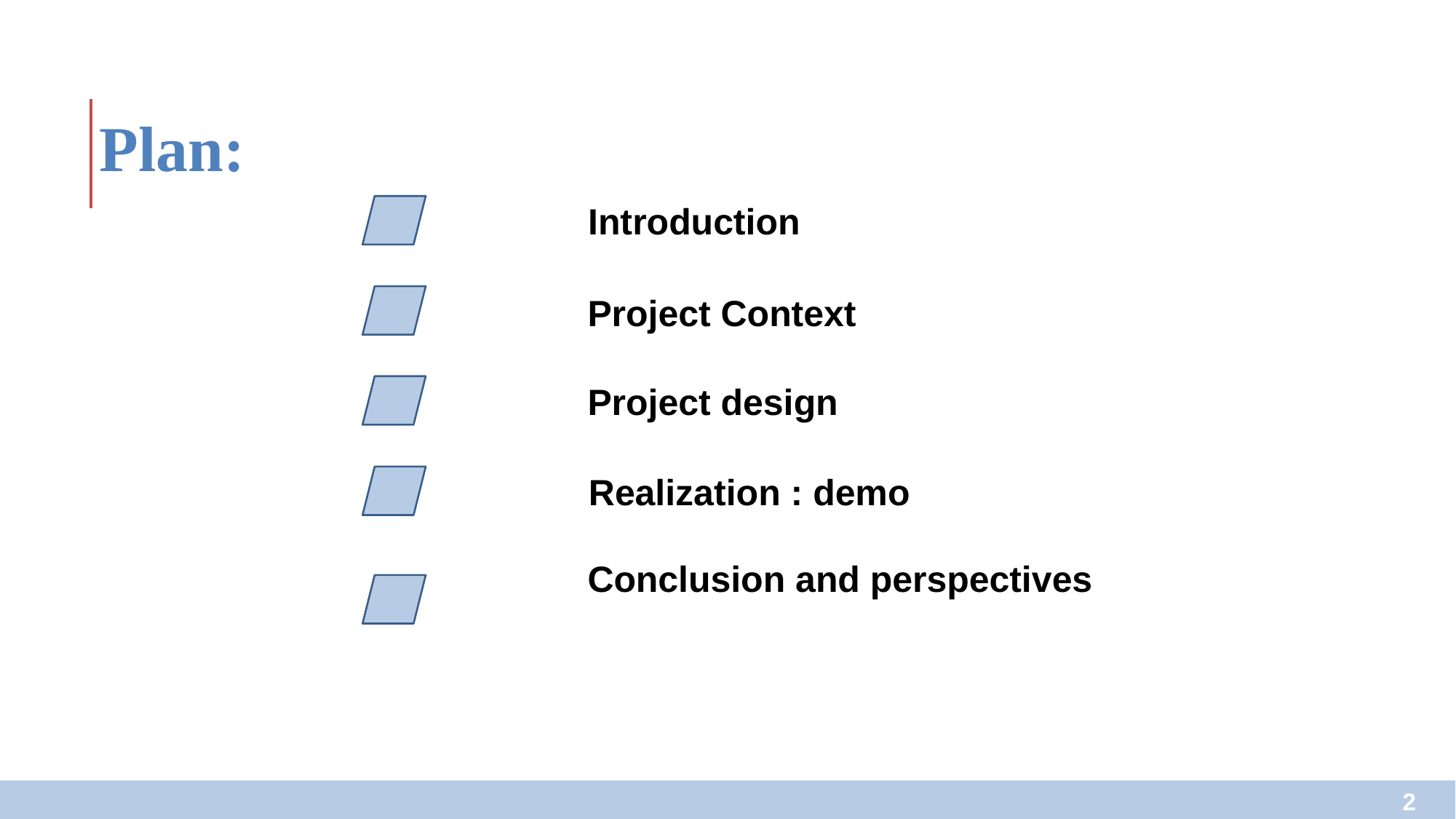

Plan:

Introduction

Project Context

Project design

Realization : demo

Conclusion and perspectives

2